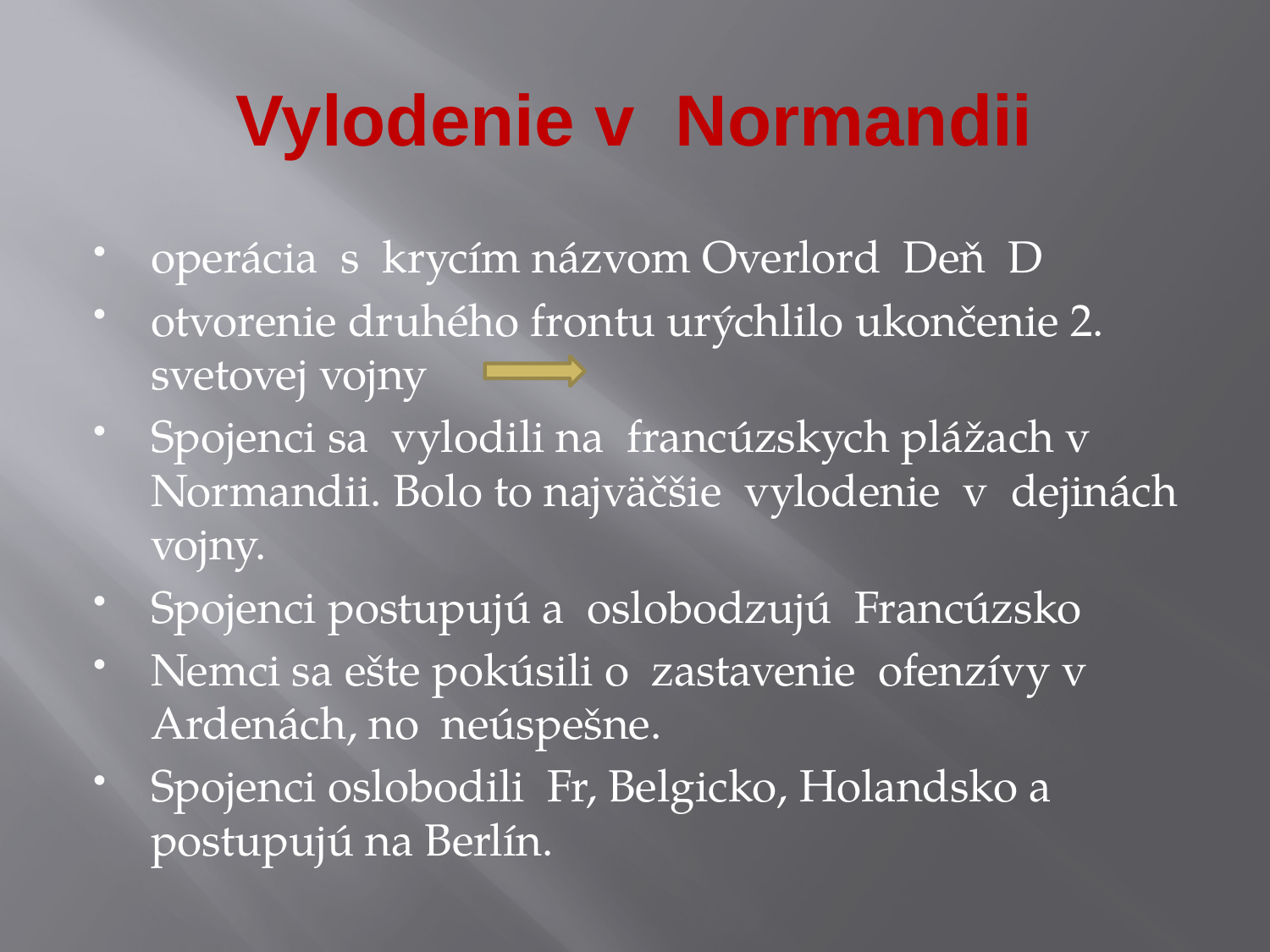

# Vylodenie v  Normandii
operácia  s  krycím názvom Overlord  Deň  D
otvorenie druhého frontu urýchlilo ukončenie 2. svetovej vojny
Spojenci sa  vylodili na  francúzskych plážach v Normandii. Bolo to najväčšie  vylodenie  v  dejinách  vojny.
Spojenci postupujú a  oslobodzujú  Francúzsko
Nemci sa ešte pokúsili o  zastavenie  ofenzívy v  Ardenách, no  neúspešne.
Spojenci oslobodili  Fr, Belgicko, Holandsko a postupujú na Berlín.